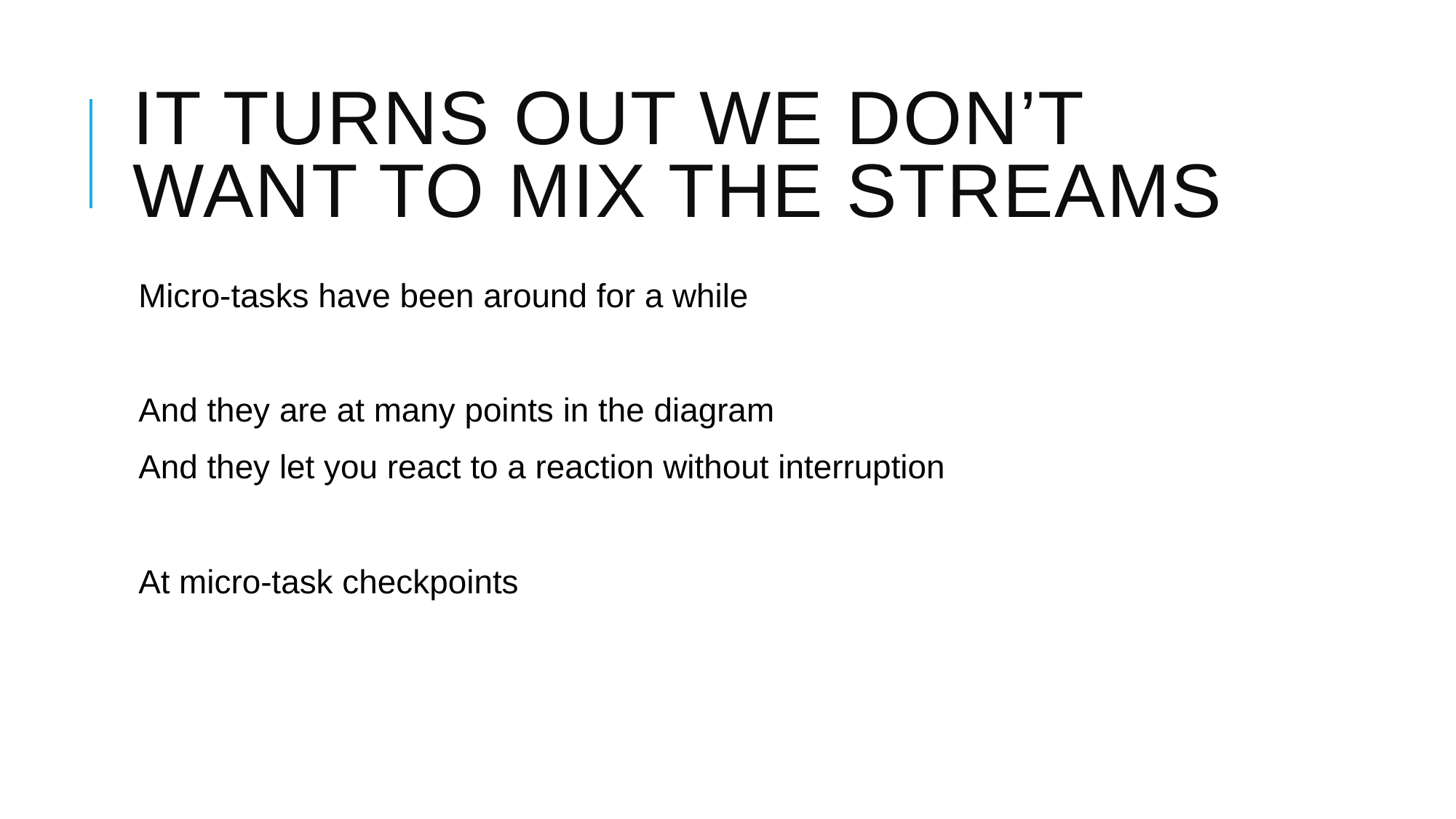

# It turns out we don’t want to mix the streams
Micro-tasks have been around for a while

And they are at many points in the diagram
And they let you react to a reaction without interruption

At micro-task checkpoints